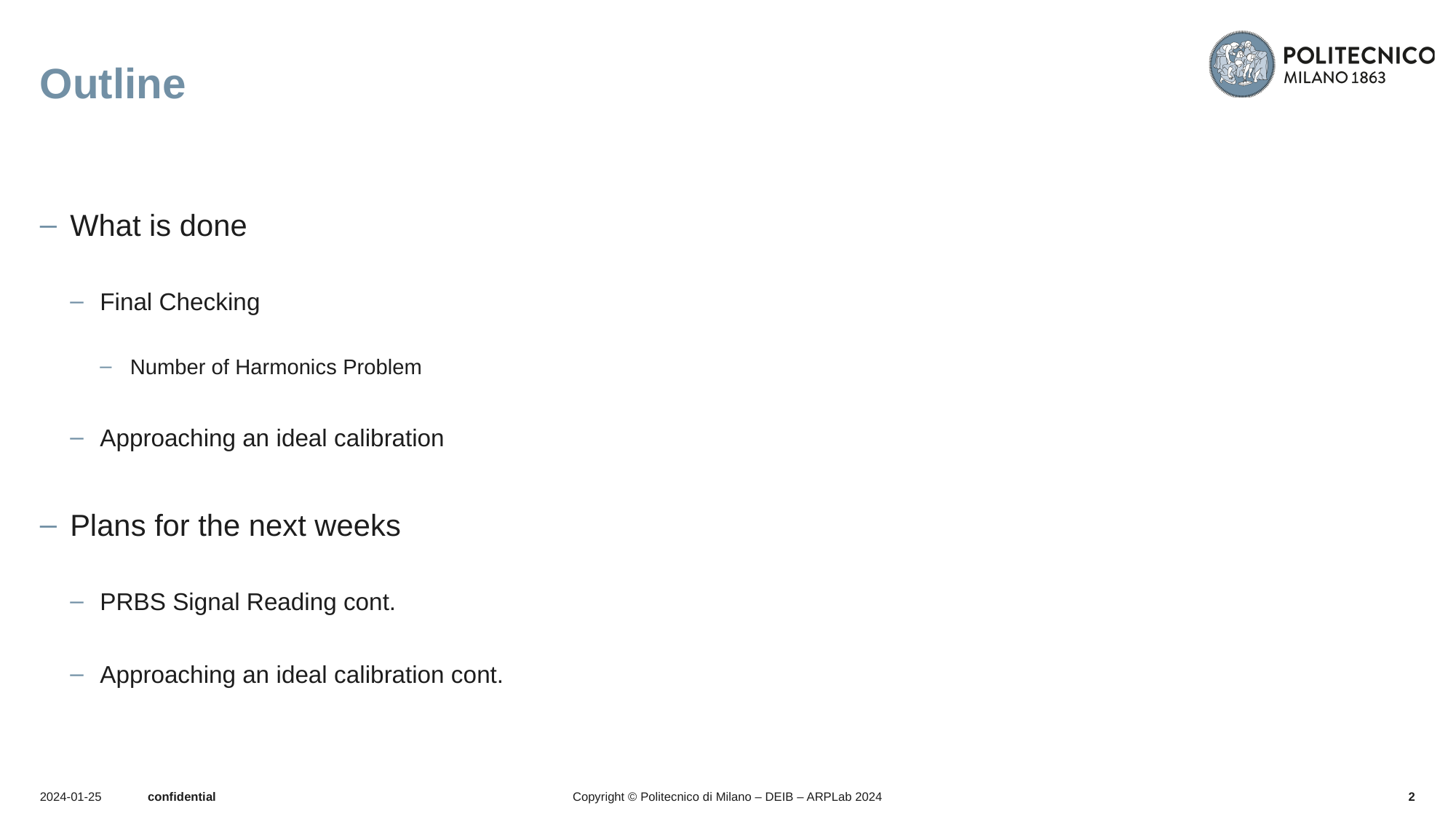

# Outline
What is done
Final Checking
Number of Harmonics Problem
Approaching an ideal calibration
Plans for the next weeks
PRBS Signal Reading cont.
Approaching an ideal calibration cont.